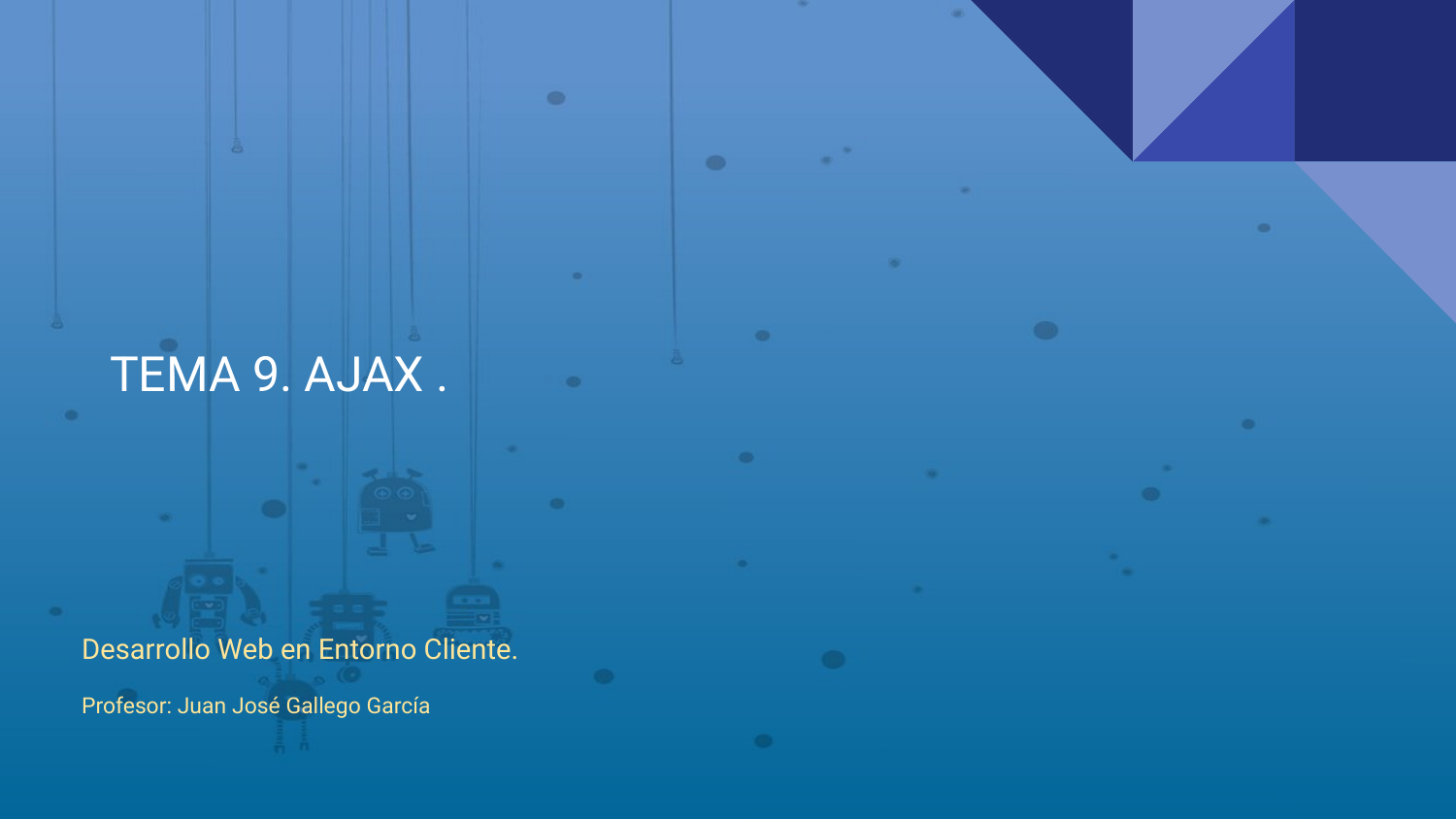

# TEMA 9. AJAX .
Desarrollo Web en Entorno Cliente.

Profesor: Juan José Gallego García